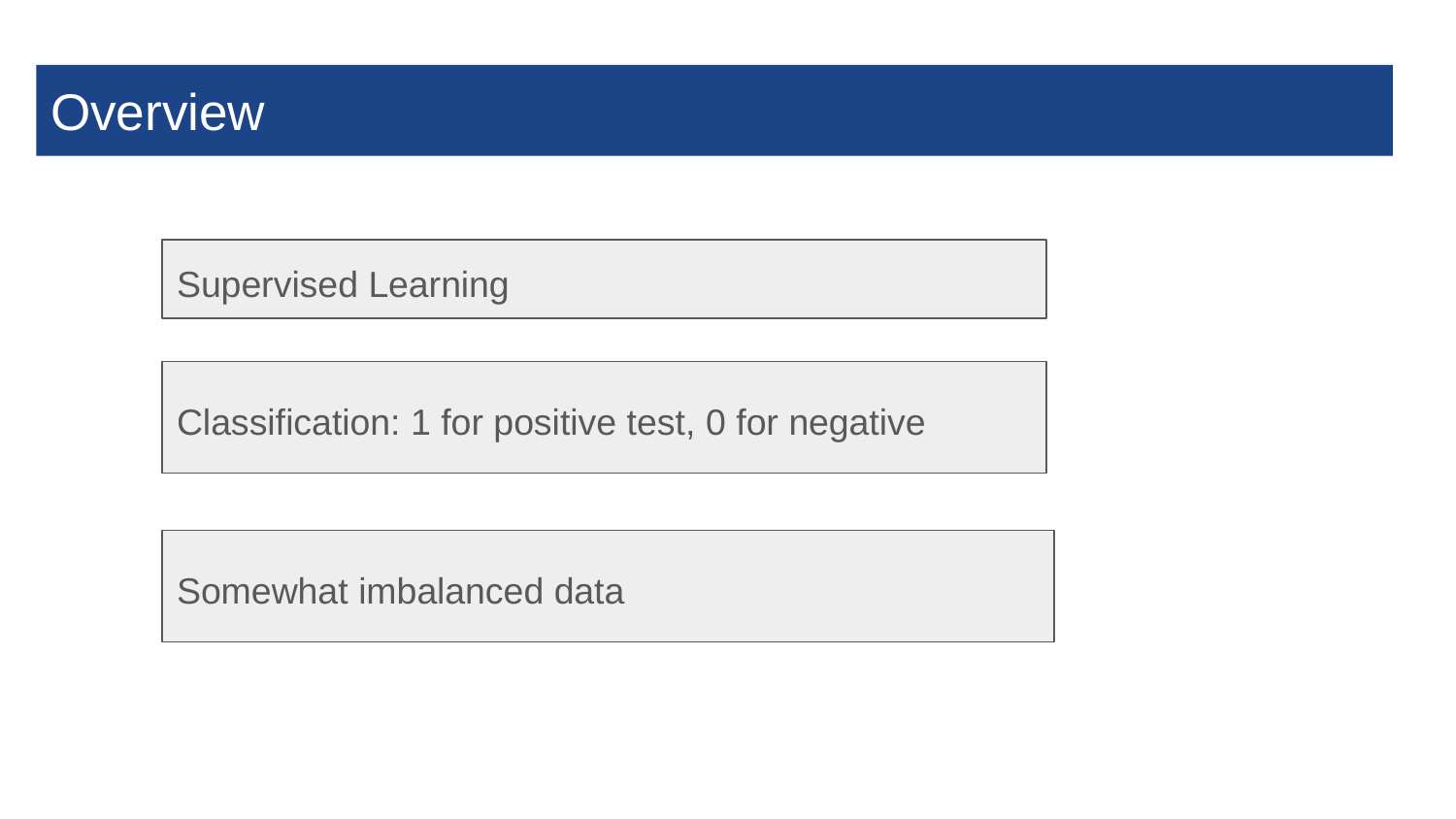

# Overview

Supervised Learning
Classification: 1 for positive test, 0 for negative
Somewhat imbalanced data